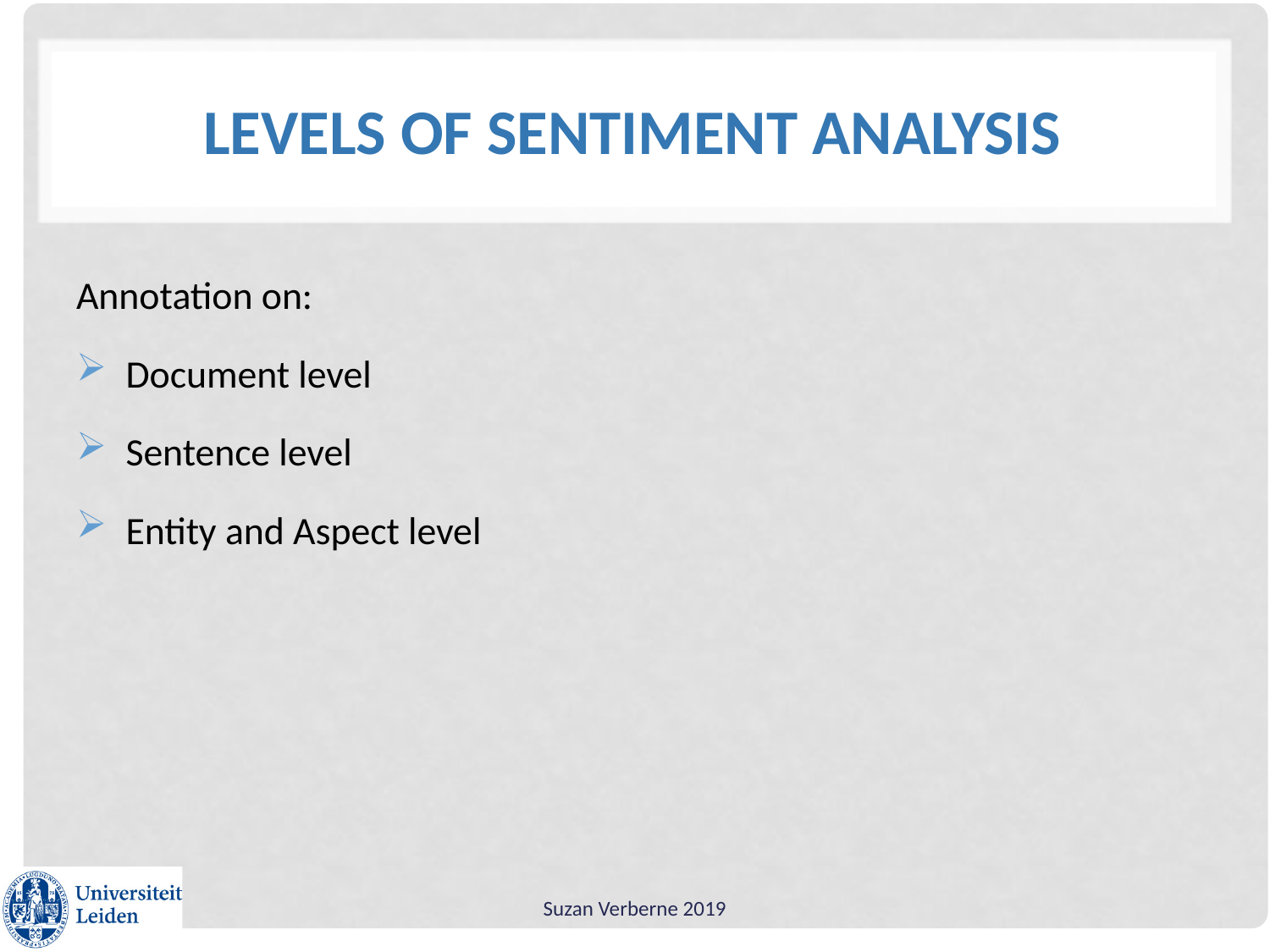

# Levels of Sentiment Analysis
Annotation on:
Document level
Sentence level
Entity and Aspect level

Suzan Verberne 2019